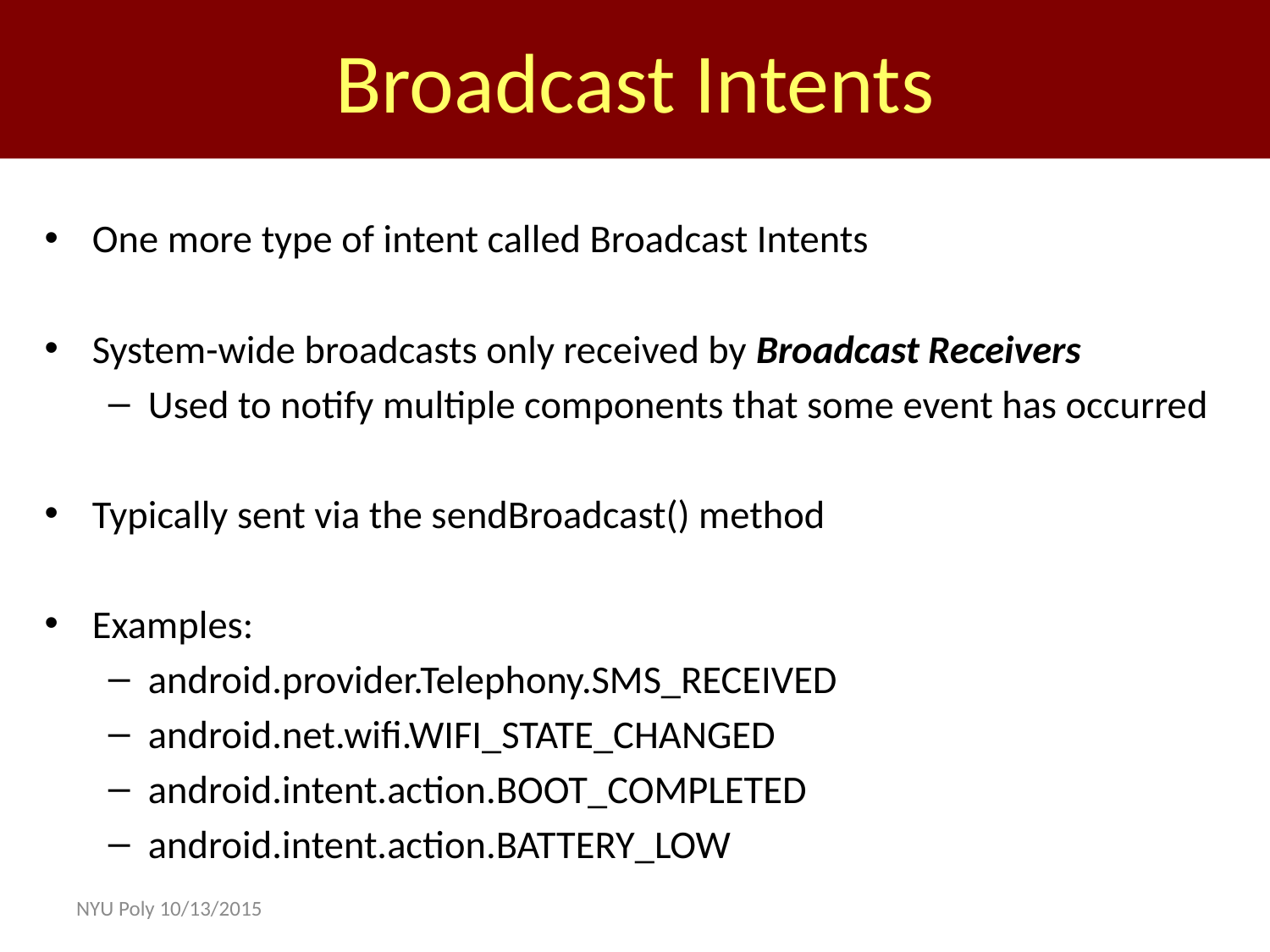

Broadcast Intents
One more type of intent called Broadcast Intents

System-wide broadcasts only received by Broadcast Receivers
Used to notify multiple components that some event has occurred

Typically sent via the sendBroadcast() method

Examples:
android.provider.Telephony.SMS_RECEIVED
android.net.wifi.WIFI_STATE_CHANGED
android.intent.action.BOOT_COMPLETED
android.intent.action.BATTERY_LOW

NYU Poly 10/13/2015